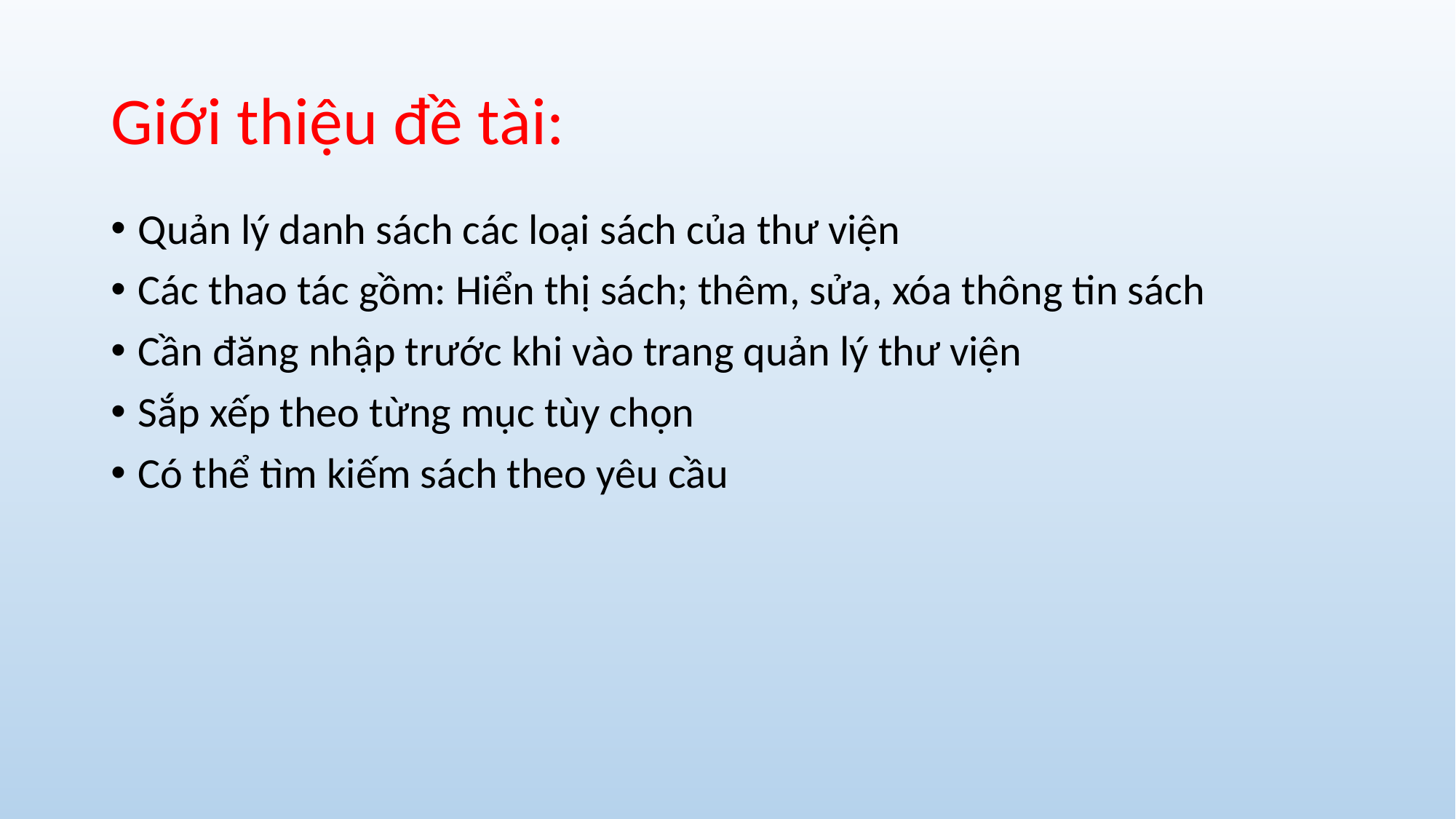

# Giới thiệu đề tài:
Quản lý danh sách các loại sách của thư viện
Các thao tác gồm: Hiển thị sách; thêm, sửa, xóa thông tin sách
Cần đăng nhập trước khi vào trang quản lý thư viện
Sắp xếp theo từng mục tùy chọn
Có thể tìm kiếm sách theo yêu cầu